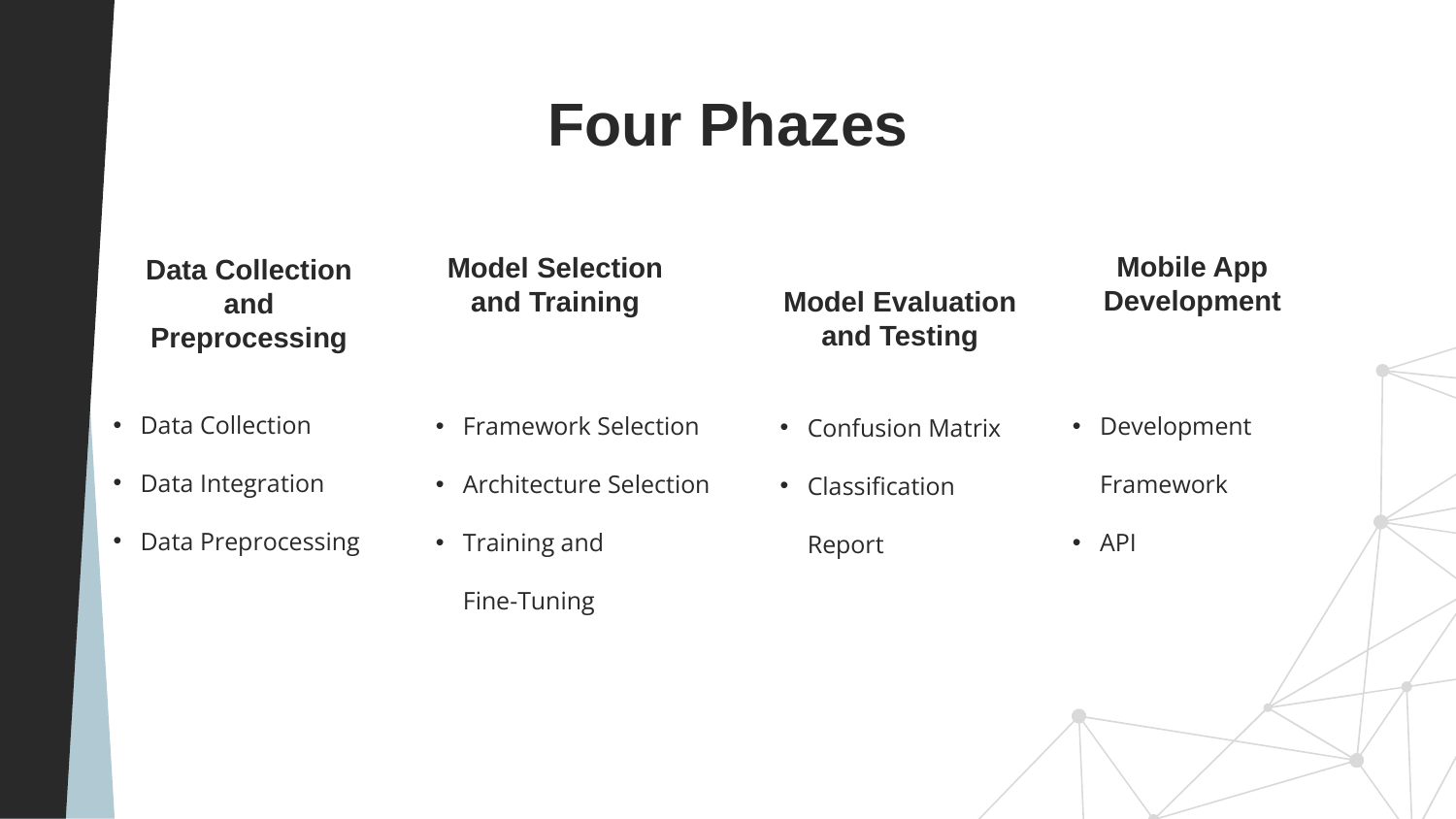

# Four Phazes
Mobile App Development
Model Evaluation and Testing
Data Collection and Preprocessing
Model Selection and Training

Data Collection
Data Integration
Data Preprocessing
Framework Selection
Architecture Selection
Training and         Fine-Tuning
Development Framework
API

Confusion Matrix
Classification Report